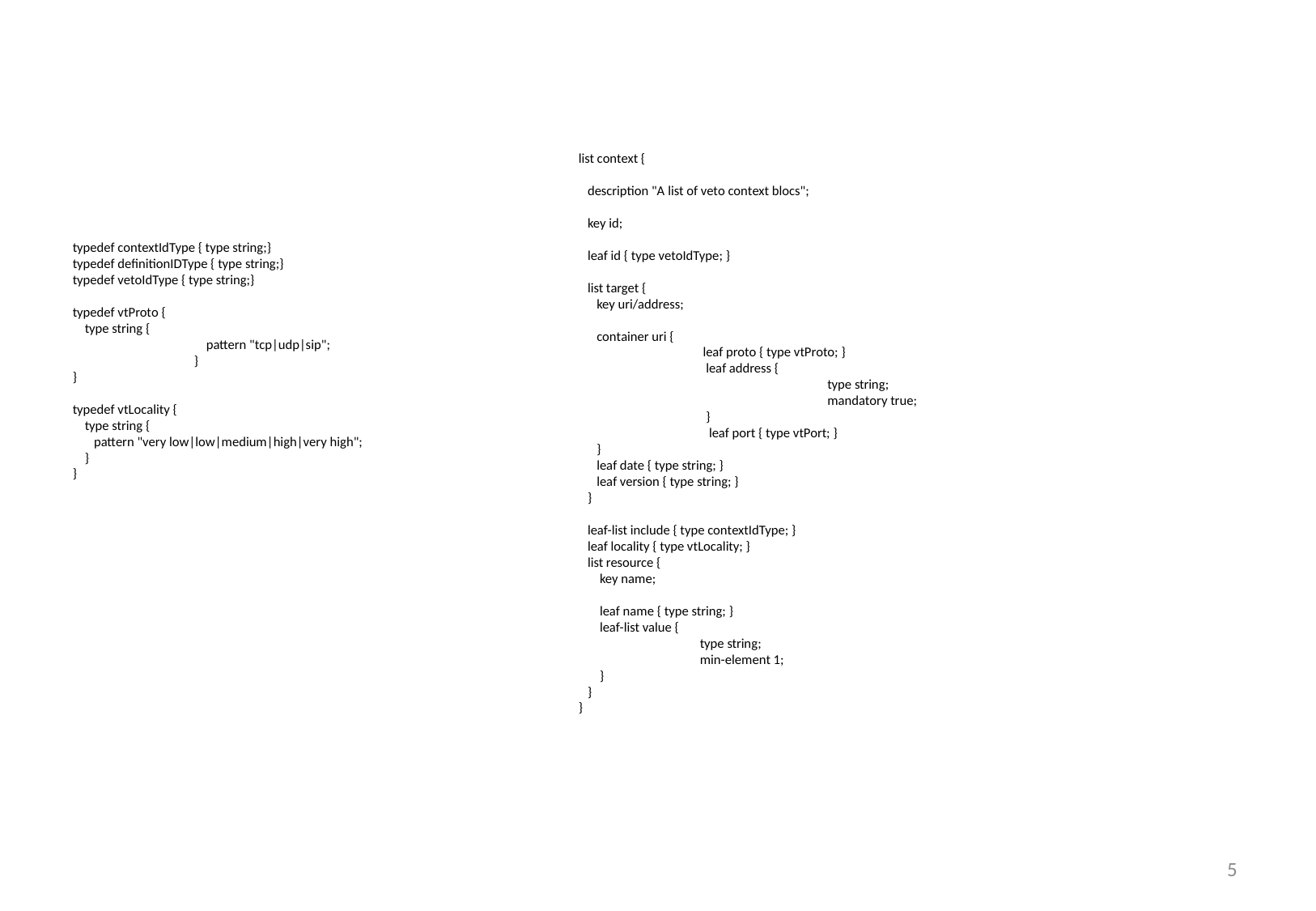

list context {

   description "A list of veto context blocs";

   key id;

   leaf id { type vetoIdType; }

   list target {
      key uri/address;

      container uri {
         	 leaf proto { type vtProto; }
        	  leaf address {
            		  type string;
           	 	  mandatory true;
        	  }
       	   leaf port { type vtPort; }
      }
      leaf date { type string; }
      leaf version { type string; }
   }

   leaf-list include { type contextIdType; }
   leaf locality { type vtLocality; }
   list resource {
       key name;

       leaf name { type string; }
       leaf-list value {
           	type string;
           	min-element 1;
       }
   }
}
typedef contextIdType { type string;}
typedef definitionIDType { type string;}
typedef vetoIdType { type string;}

typedef vtProto {
    type string {
	    pattern "tcp|udp|sip";
	}
}

typedef vtLocality {
    type string {
       pattern "very low|low|medium|high|very high";
    }
}

5